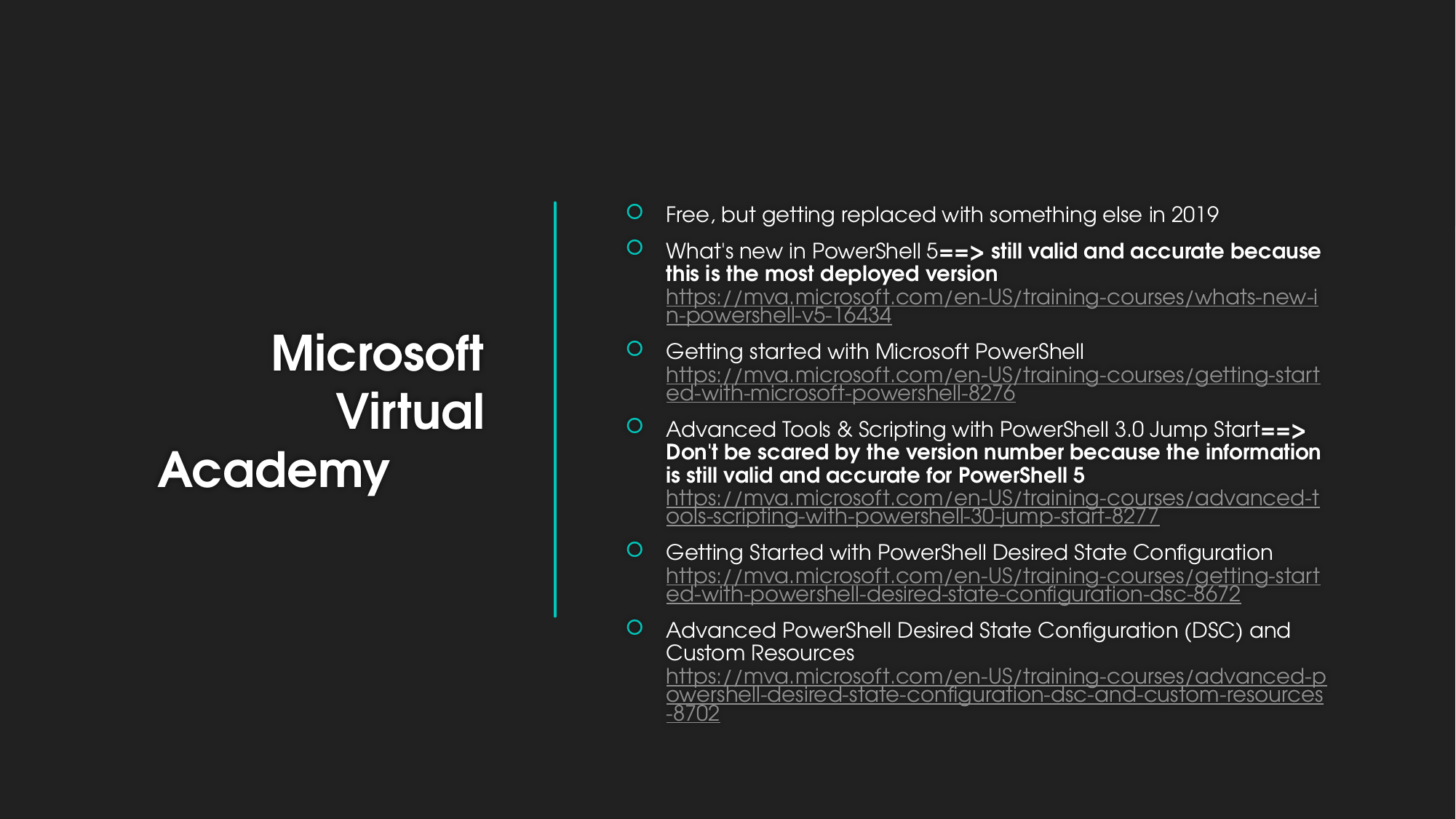

Free, but getting replaced with something else in 2019
What's new in PowerShell 5==> still valid and accurate because this is the most deployed version https://mva.microsoft.com/en-US/training-courses/whats-new-in-powershell-v5-16434
Getting started with Microsoft PowerShell https://mva.microsoft.com/en-US/training-courses/getting-started-with-microsoft-powershell-8276
Advanced Tools & Scripting with PowerShell 3.0 Jump Start==> Don't be scared by the version number because the information is still valid and accurate for PowerShell 5 https://mva.microsoft.com/en-US/training-courses/advanced-tools-scripting-with-powershell-30-jump-start-8277
Getting Started with PowerShell Desired State Configuration https://mva.microsoft.com/en-US/training-courses/getting-started-with-powershell-desired-state-configuration-dsc-8672
Advanced PowerShell Desired State Configuration (DSC) and Custom Resources https://mva.microsoft.com/en-US/training-courses/advanced-powershell-desired-state-configuration-dsc-and-custom-resources-8702
# Microsoft Virtual Academy